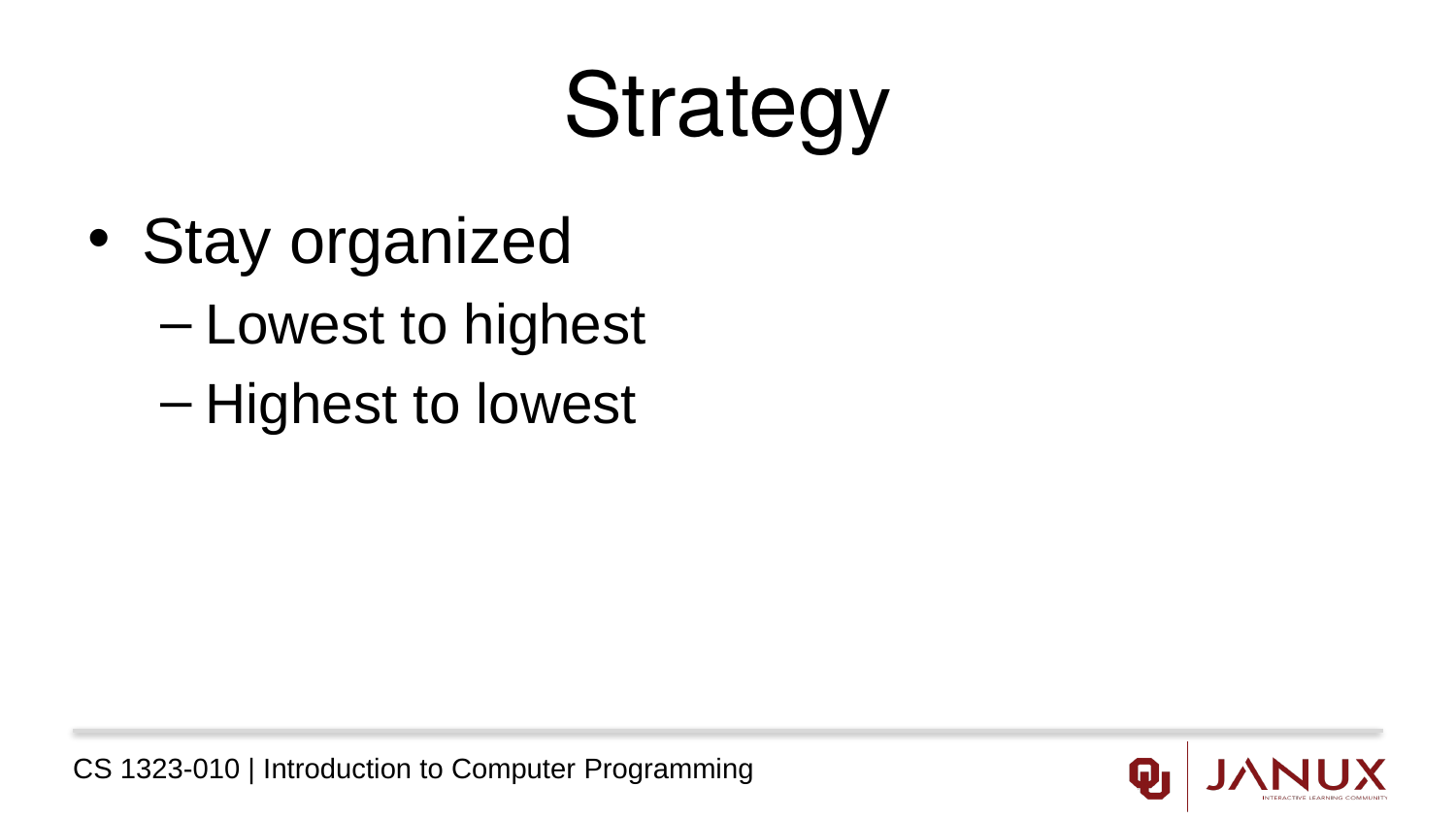

# Strategy
Stay organized
Lowest to highest
Highest to lowest